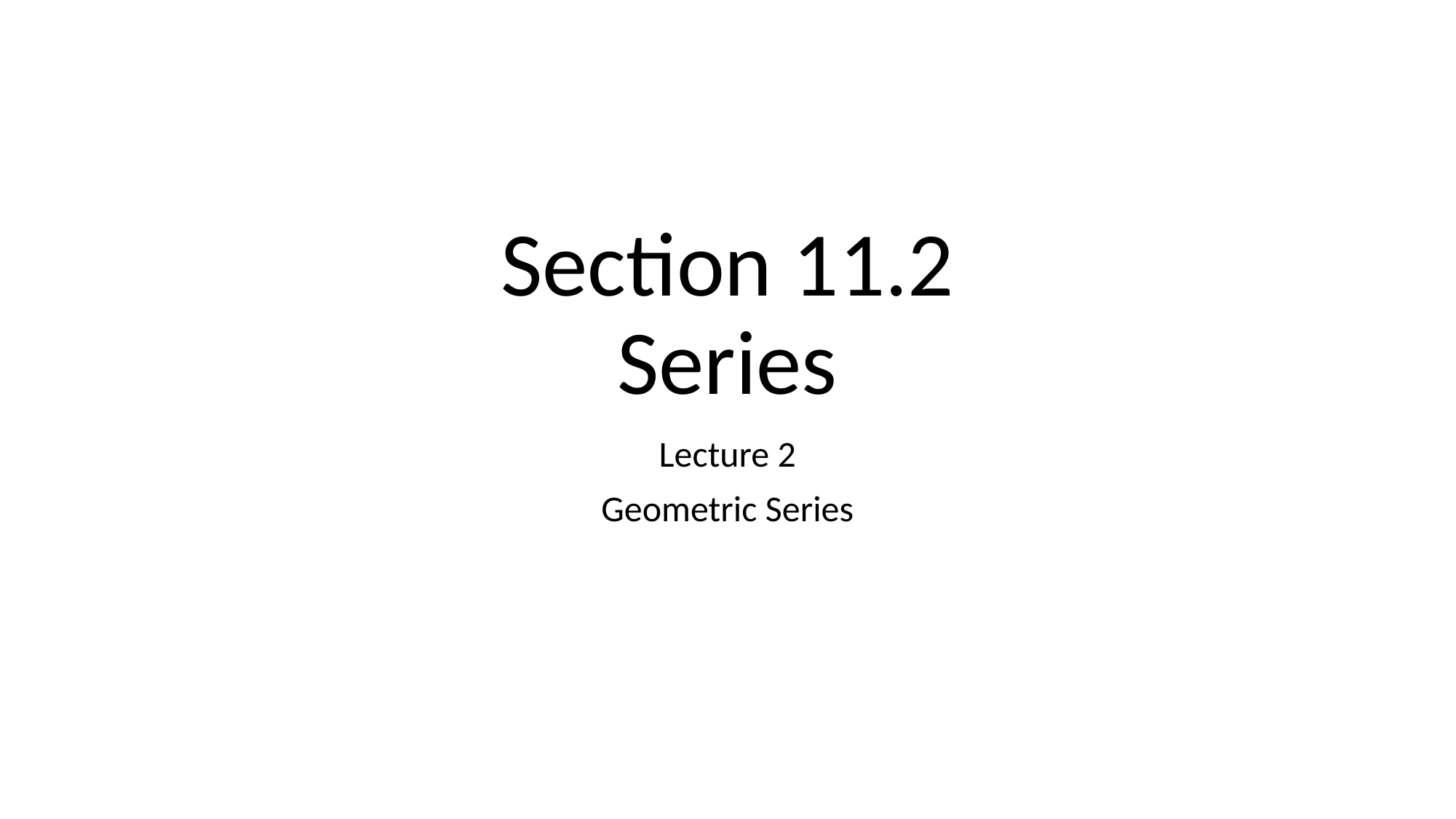

# Section 11.2 Series
Lecture 2
Geometric Series